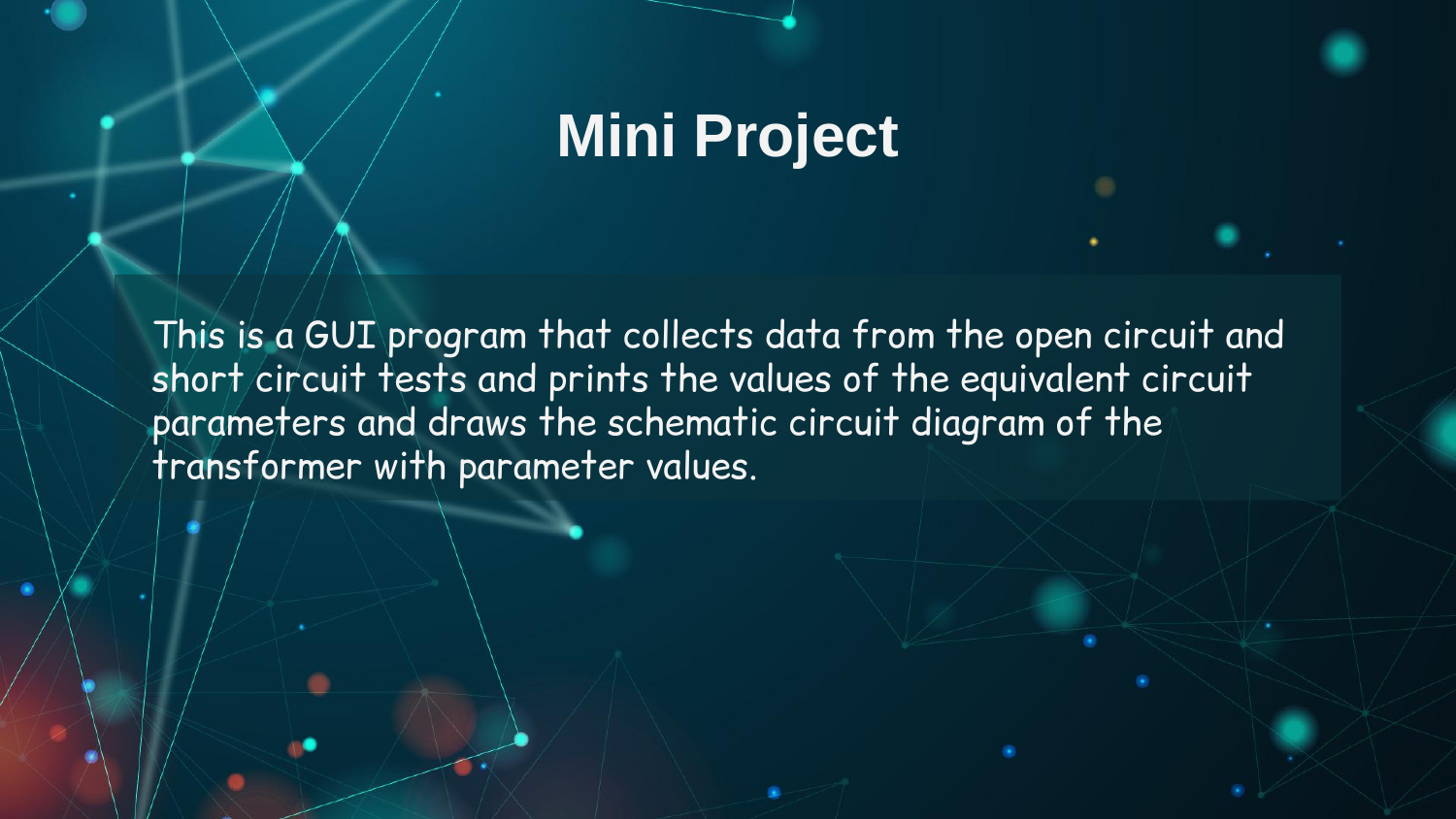

# Mini Project
This is a GUI program that collects data from the open circuit and short circuit tests and prints the values of the equivalent circuit parameters and draws the schematic circuit diagram of the transformer with parameter values.